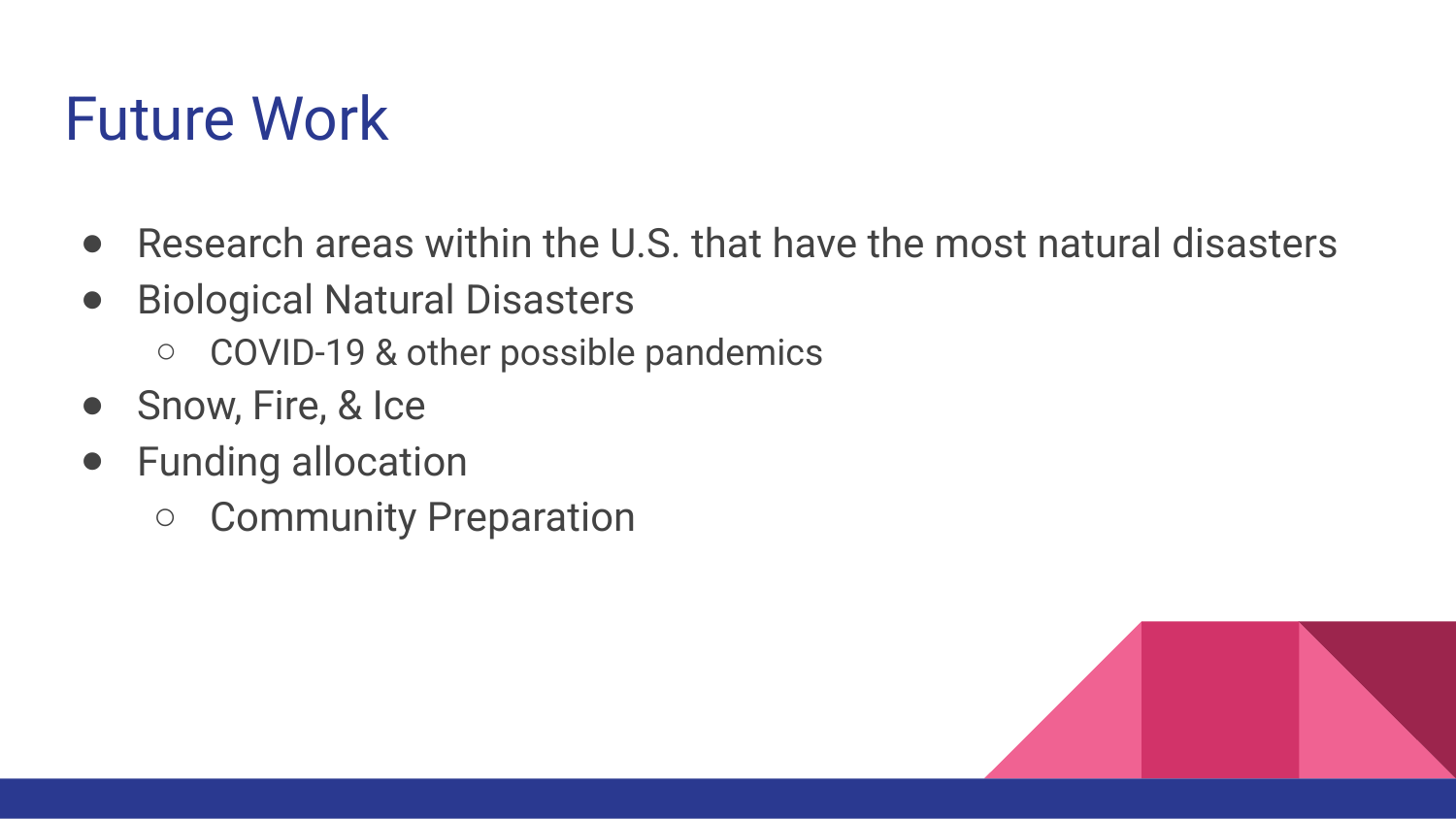

# Future Work
Research areas within the U.S. that have the most natural disasters
Biological Natural Disasters
COVID-19 & other possible pandemics
Snow, Fire, & Ice
Funding allocation
Community Preparation